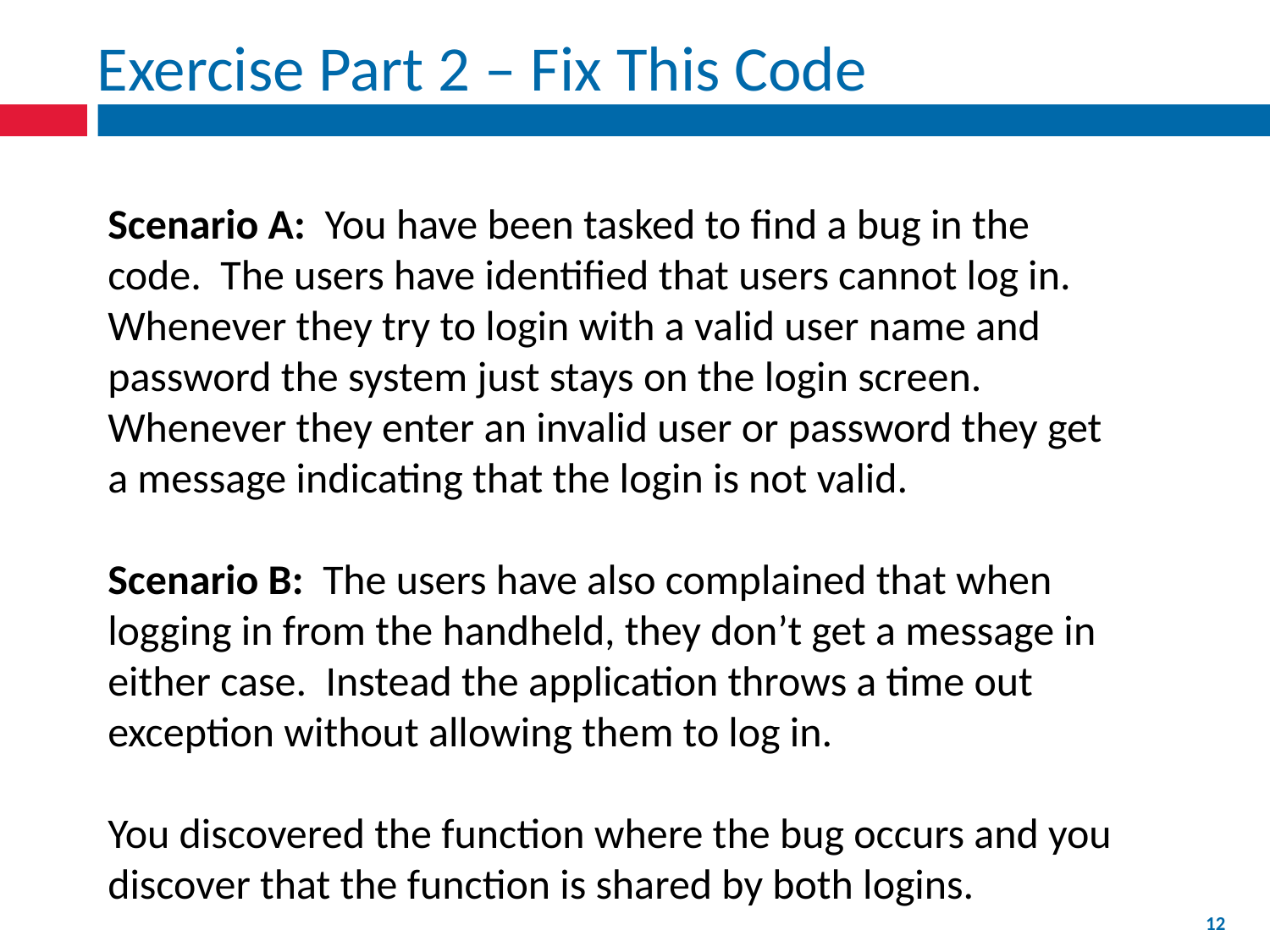

# Exercise Part 2 – Fix This Code

Scenario A:  You have been tasked to find a bug in the code.  The users have identified that users cannot log in.  Whenever they try to login with a valid user name and password the system just stays on the login screen.   Whenever they enter an invalid user or password they get a message indicating that the login is not valid.

Scenario B:  The users have also complained that when logging in from the handheld, they don’t get a message in either case.  Instead the application throws a time out exception without allowing them to log in.

You discovered the function where the bug occurs and you discover that the function is shared by both logins.